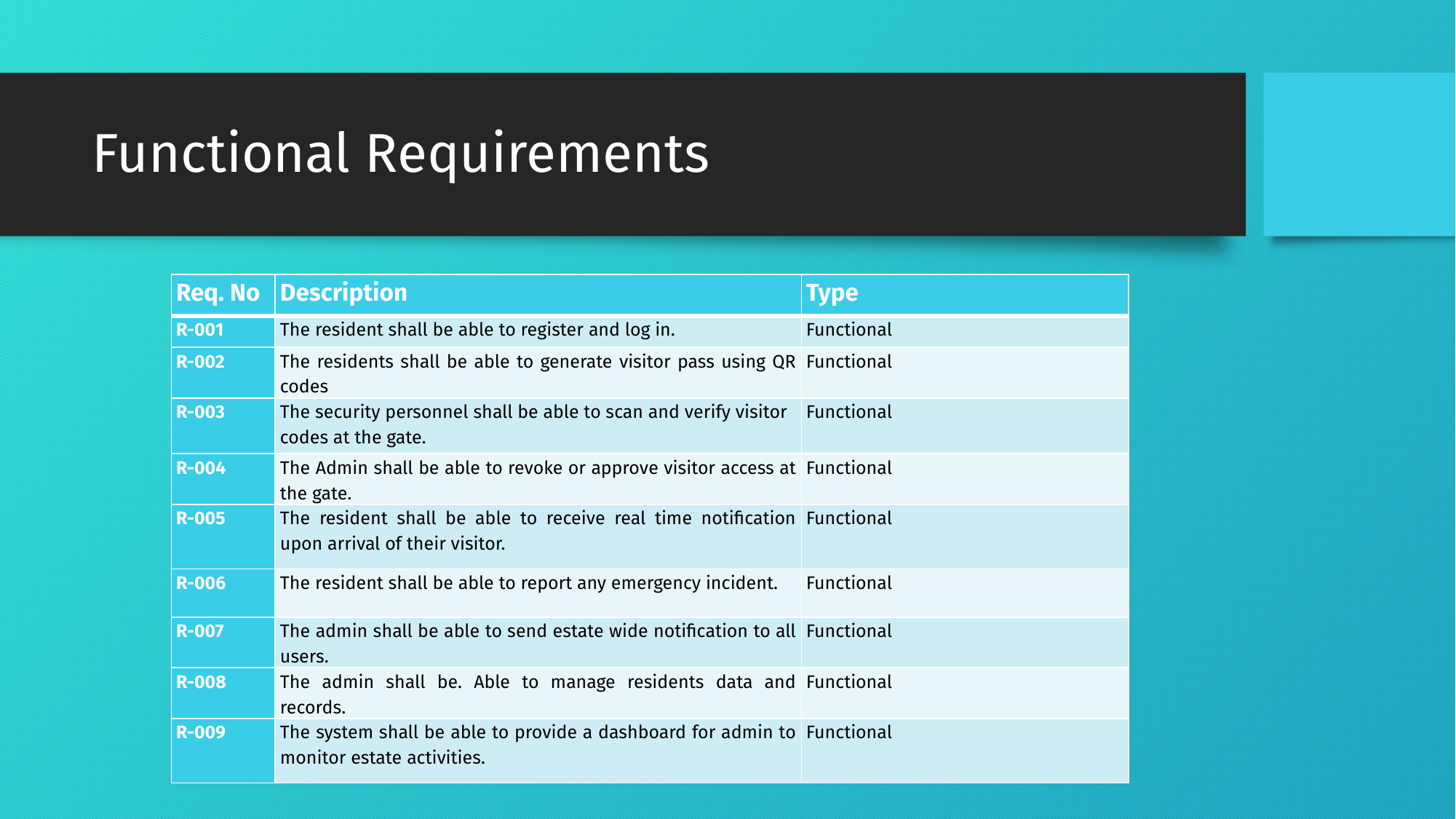

# Functional Requirements
| Req. No | Description | Type |
| --- | --- | --- |
| R-001 | The resident shall be able to register and log in. | Functional |
| R-002 | The residents shall be able to generate visitor pass using QR codes | Functional |
| R-003 | The security personnel shall be able to scan and verify visitor codes at the gate. | Functional |
| R-004 | The Admin shall be able to revoke or approve visitor access at the gate. | Functional |
| R-005 | The resident shall be able to receive real time notification upon arrival of their visitor. | Functional |
| R-006 | The resident shall be able to report any emergency incident. | Functional |
| R-007 | The admin shall be able to send estate wide notification to all users. | Functional |
| R-008 | The admin shall be. Able to manage residents data and records. | Functional |
| R-009 | The system shall be able to provide a dashboard for admin to monitor estate activities. | Functional |